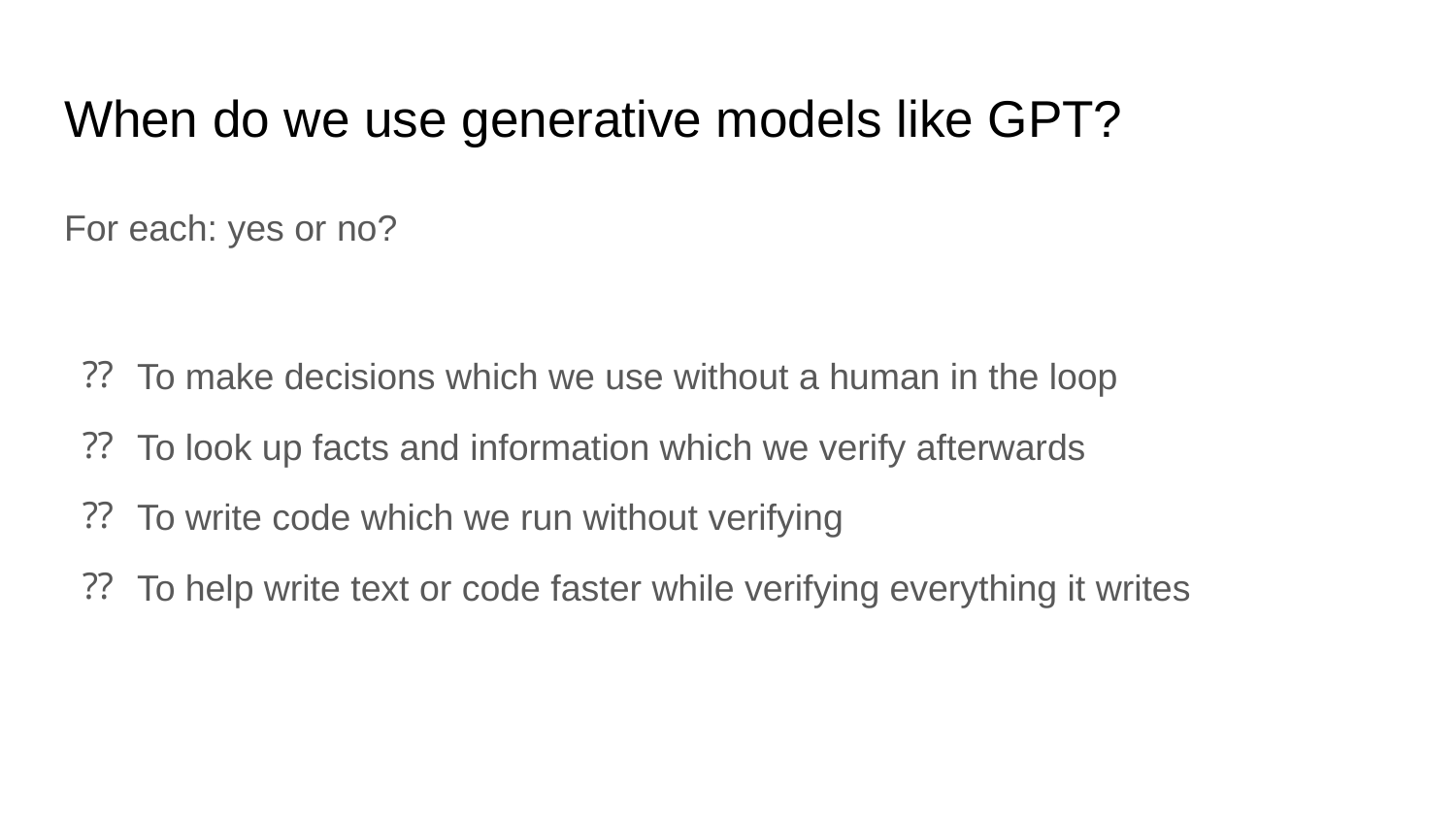

# When do we use generative models like GPT?
For each: yes or no?

To make decisions which we use without a human in the loop
To look up facts and information which we verify afterwards
To write code which we run without verifying
To help write text or code faster while verifying everything it writes